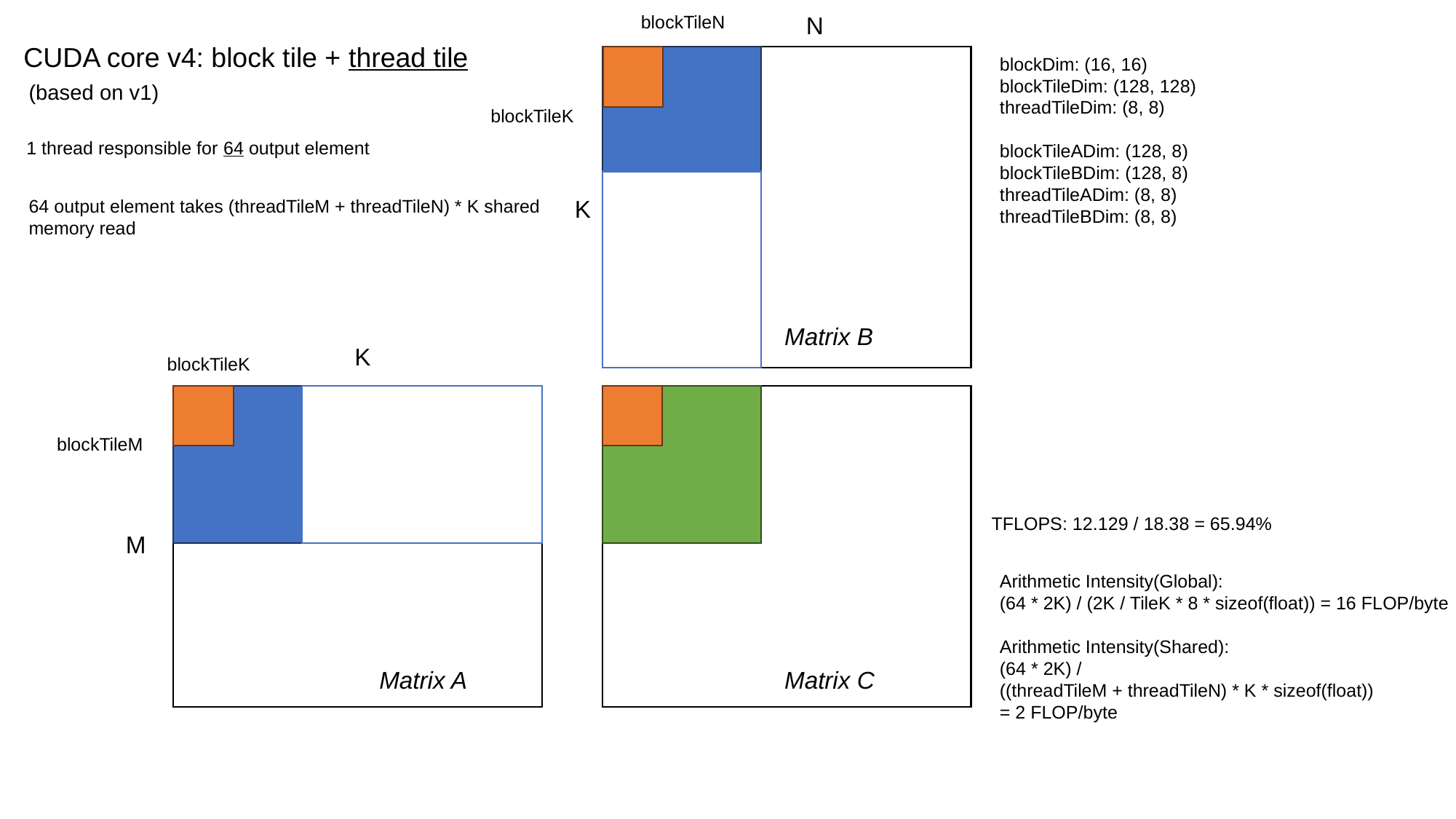

blockTileN
N
CUDA core v4: block tile + thread tile

blockDim: (16, 16)
blockTileDim: (128, 128)
threadTileDim: (8, 8)

blockTileADim: (128, 8)
blockTileBDim: (128, 8)
threadTileADim: (8, 8)
threadTileBDim: (8, 8)
(based on v1)
blockTileK
1 thread responsible for 64 output element

K
64 output element takes (threadTileM + threadTileN) * K shared memory read
Matrix B
K
blockTileK

blockTileM
TFLOPS: 12.129 / 18.38 = 65.94%
M
Arithmetic Intensity(Global):
(64 * 2K) / (2K / TileK * 8 * sizeof(float)) = 16 FLOP/byte
Arithmetic Intensity(Shared):
(64 * 2K) /
((threadTileM + threadTileN) * K * sizeof(float))
= 2 FLOP/byte
Matrix A
Matrix C